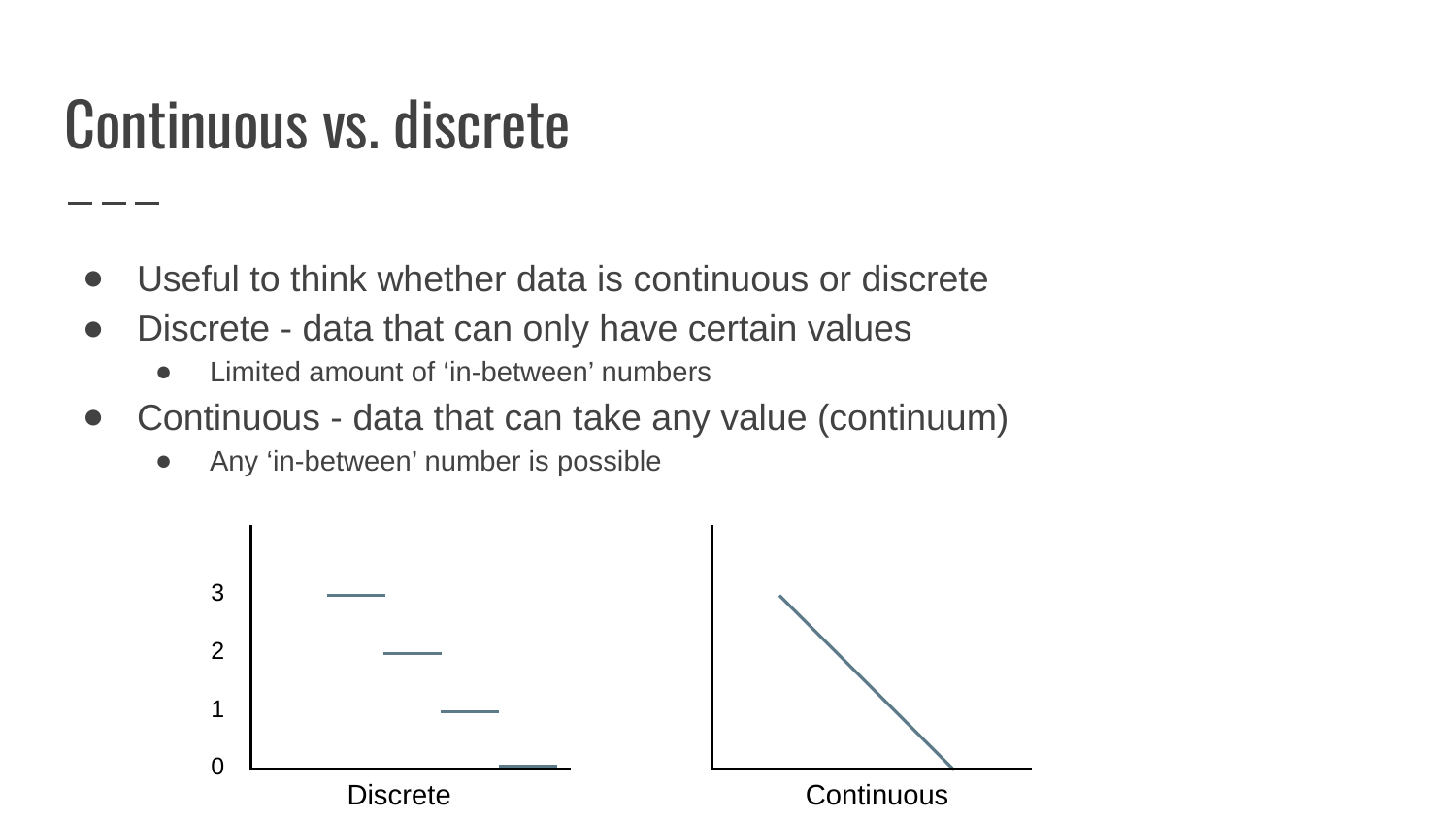

# Continuous vs. discrete
Useful to think whether data is continuous or discrete
Discrete - data that can only have certain values
Limited amount of ‘in-between’ numbers
Continuous - data that can take any value (continuum)
Any ‘in-between’ number is possible
3

2

1

0
Discrete
Continuous